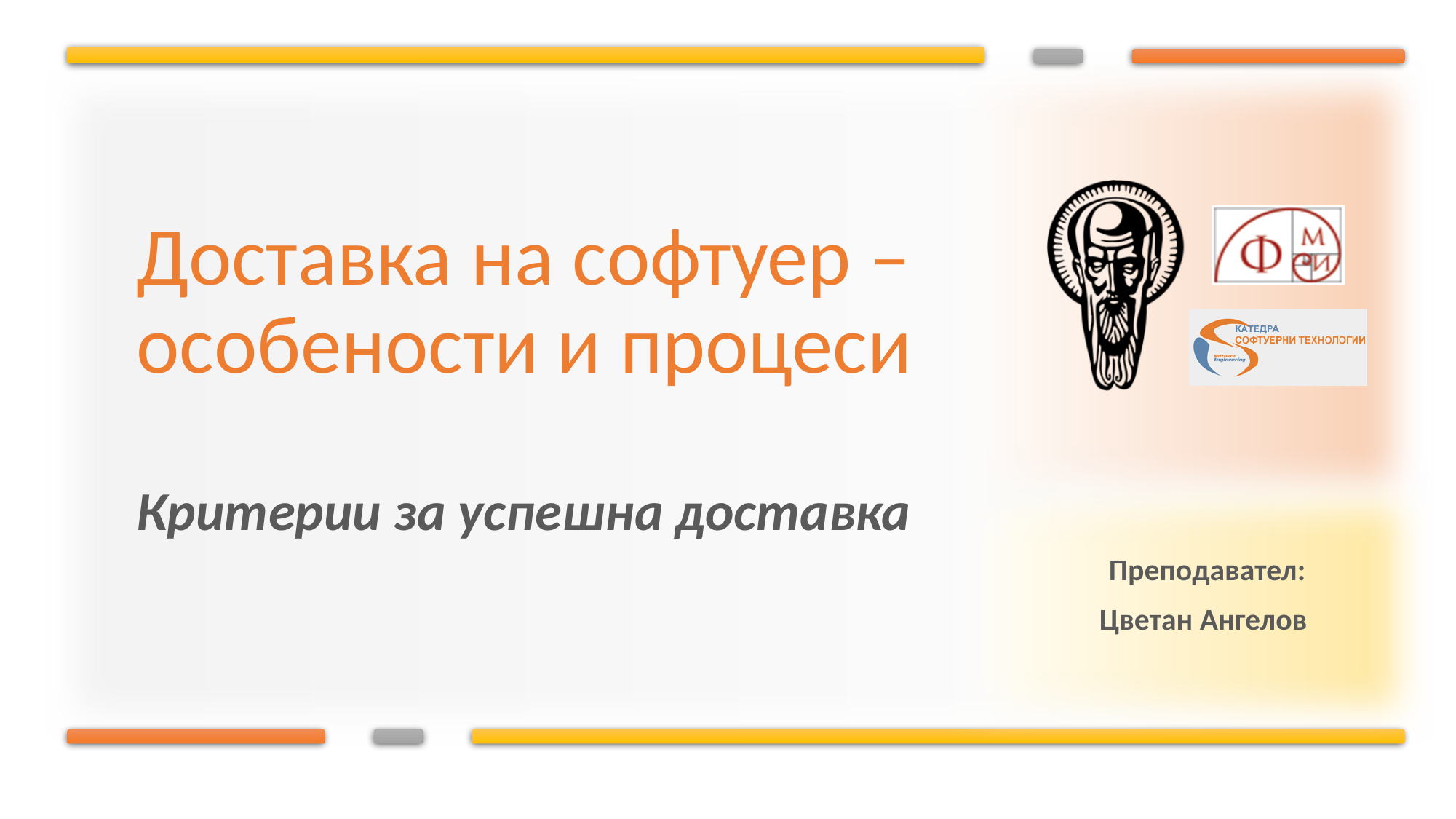

# Доставка на софтуер – особености и процеси
Критерии за успешна доставка
Цветан Ангелов